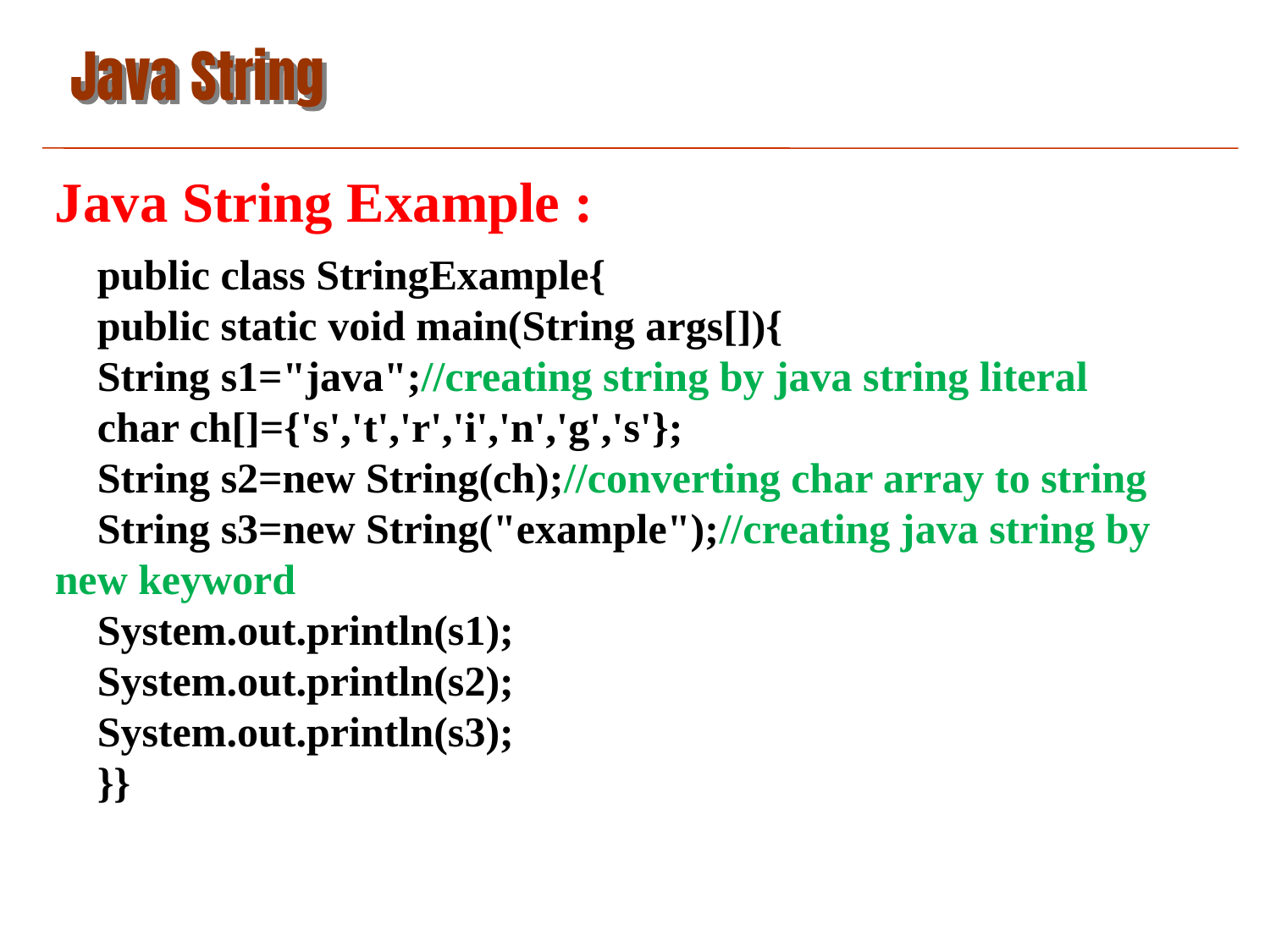

Java String

Java String Example :
    public class StringExample{
    public static void main(String args[]){
    String s1="java";//creating string by java string literal
    char ch[]={'s','t','r','i','n','g','s'};
    String s2=new String(ch);//converting char array to string
    String s3=new String("example");//creating java string by new keyword
    System.out.println(s1);
    System.out.println(s2);
    System.out.println(s3);
    }}